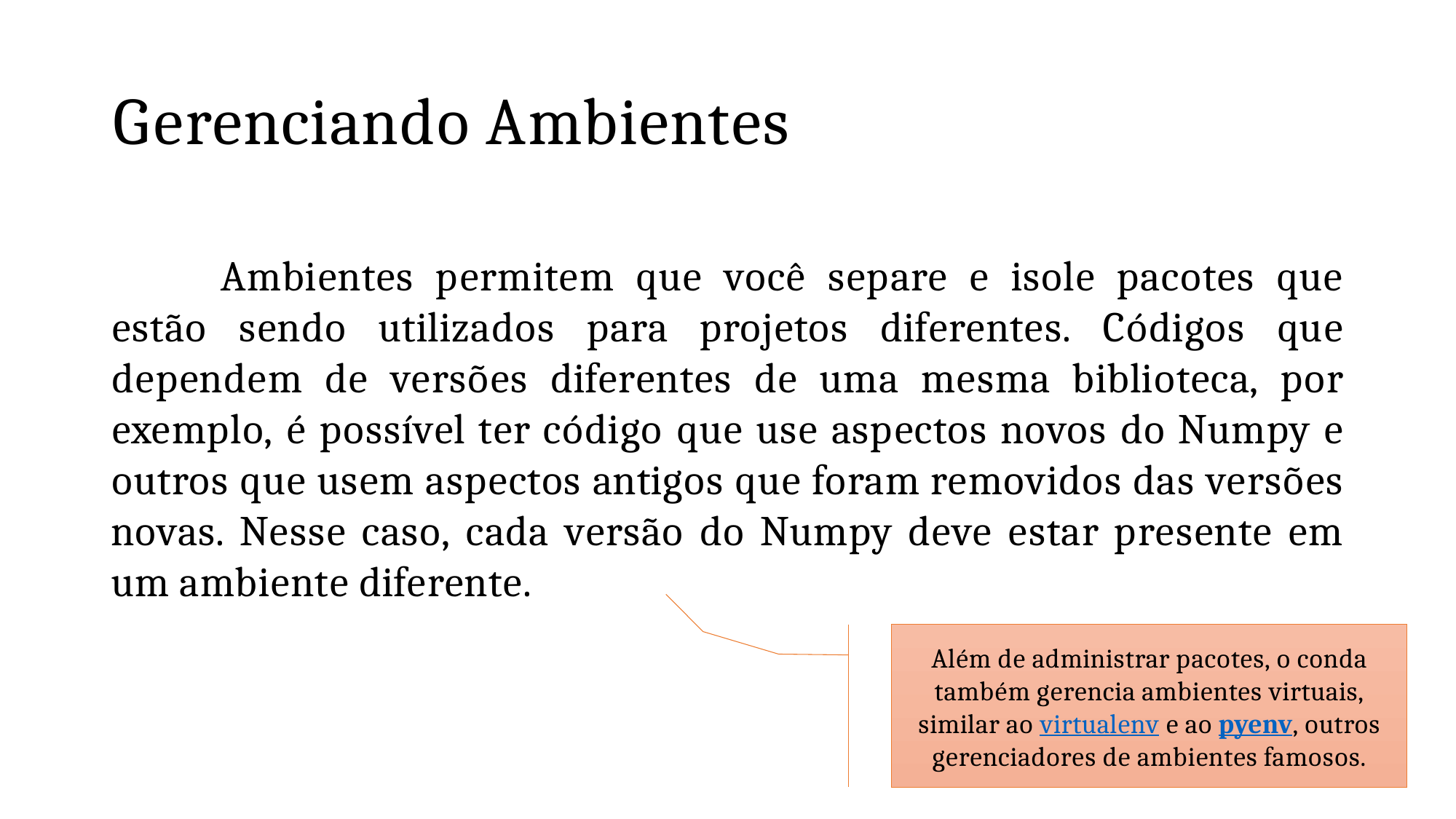

# Gerenciando Ambientes

	Ambientes permitem que você separe e isole pacotes que estão sendo utilizados para projetos diferentes. Códigos que dependem de versões diferentes de uma mesma biblioteca, por exemplo, é possível ter código que use aspectos novos do Numpy e outros que usem aspectos antigos que foram removidos das versões novas. Nesse caso, cada versão do Numpy deve estar presente em um ambiente diferente.

Além de administrar pacotes, o conda também gerencia ambientes virtuais, similar ao virtualenv e ao pyenv, outros gerenciadores de ambientes famosos.